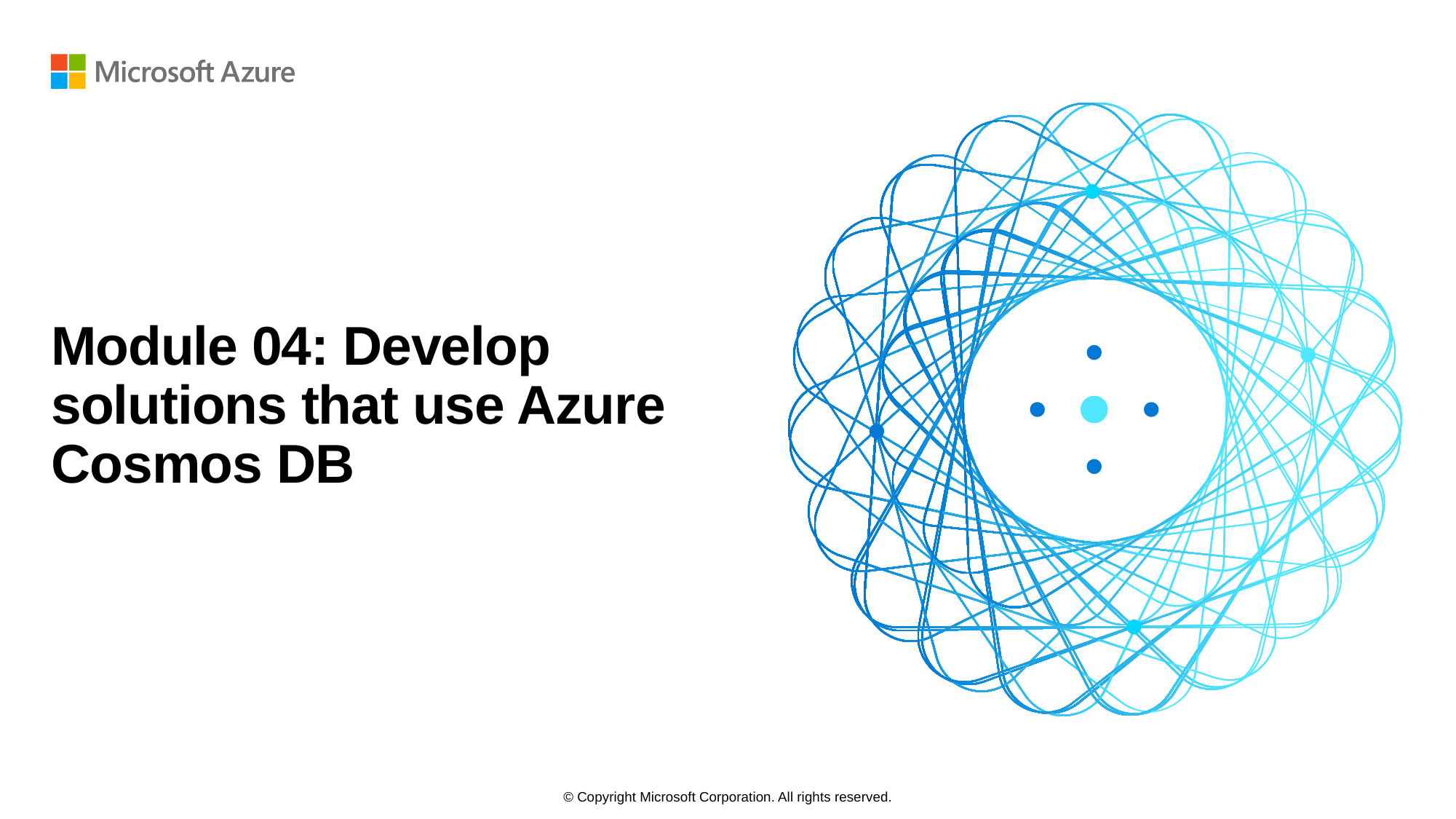

# Module 04: Develop solutions that use Azure Cosmos DB